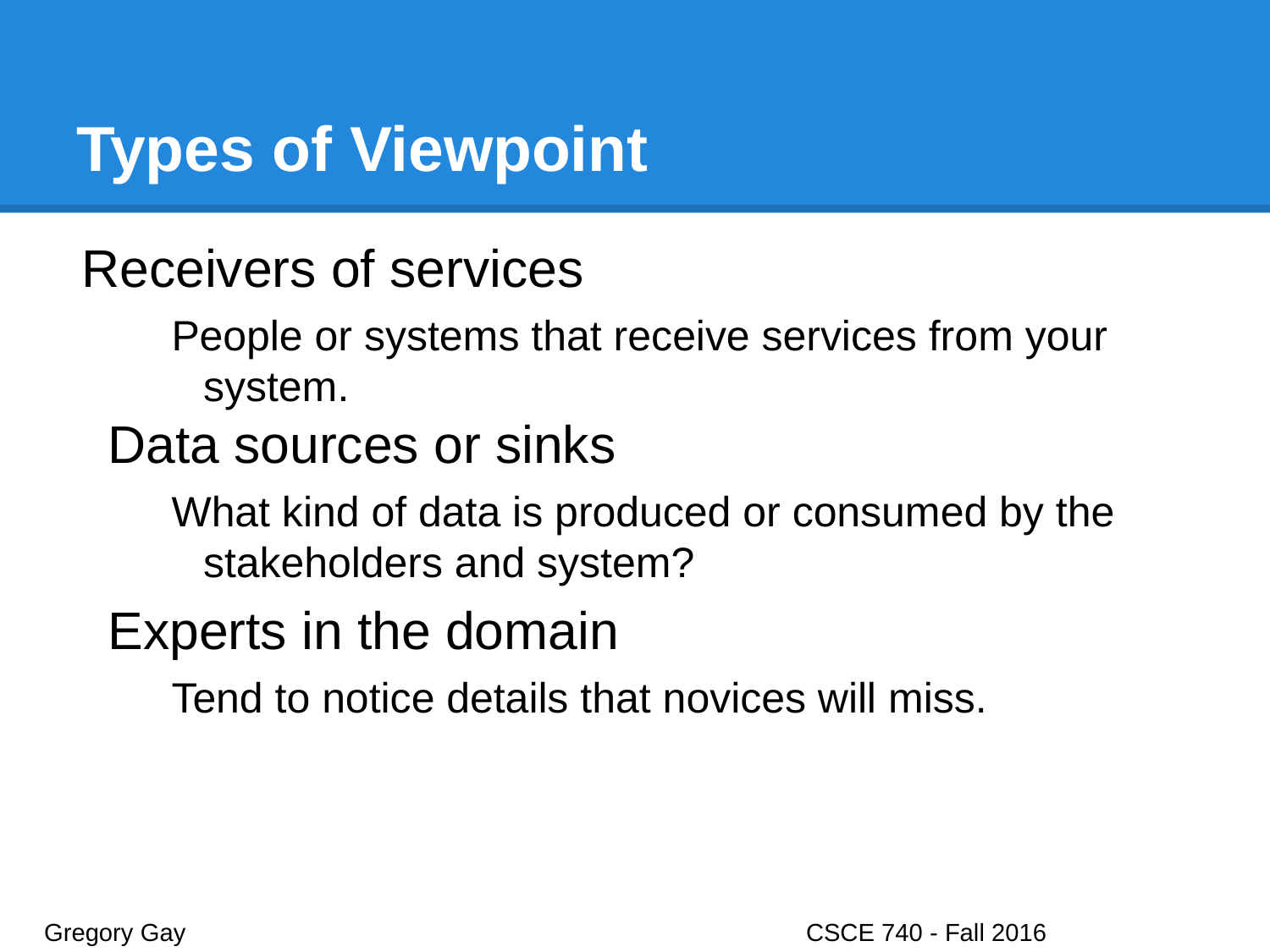

# Types of Viewpoint
Receivers of services
People or systems that receive services from your system.
Data sources or sinks
What kind of data is produced or consumed by the stakeholders and system?
Experts in the domain
Tend to notice details that novices will miss.
Gregory Gay					CSCE 740 - Fall 2016								13